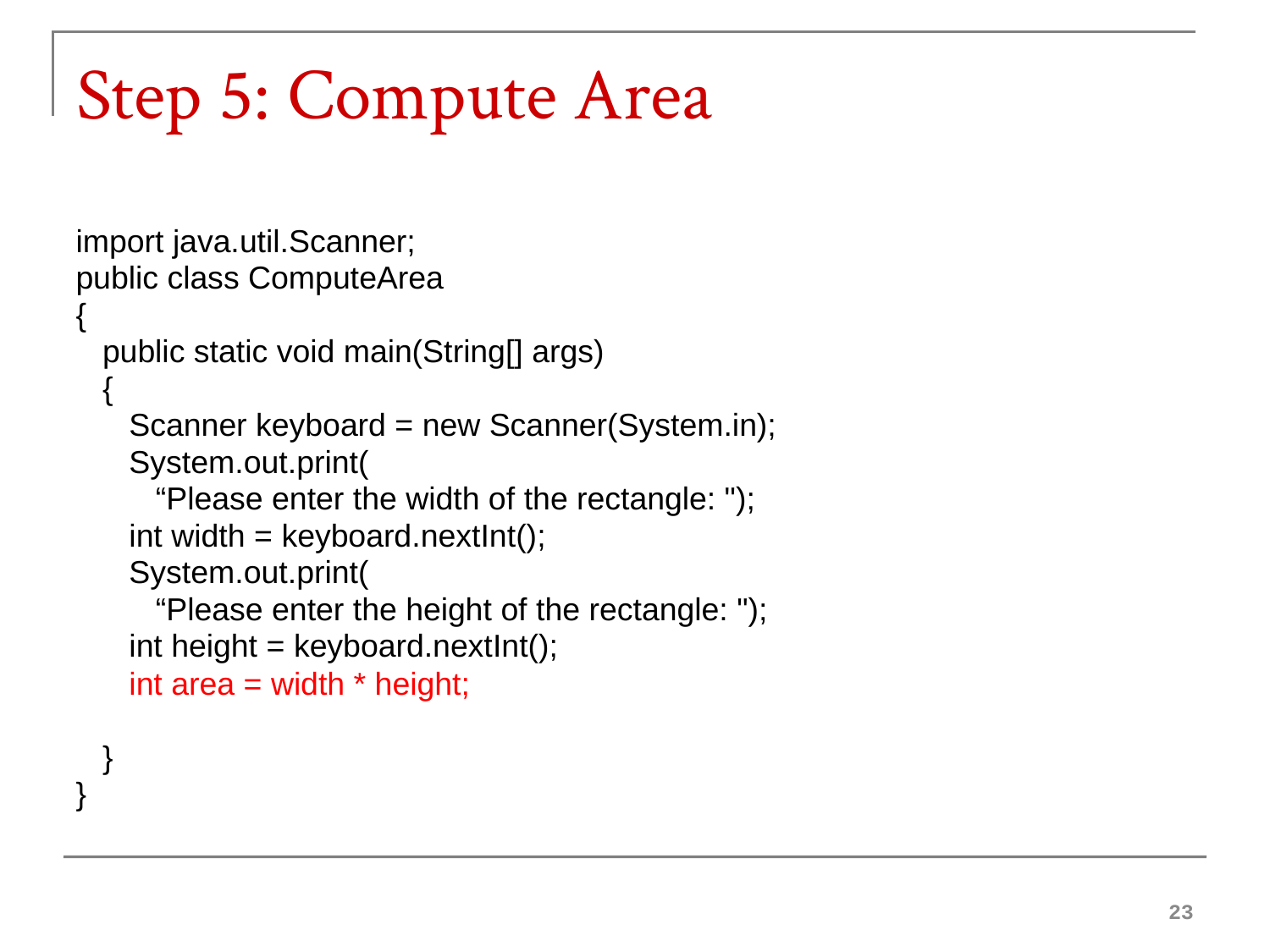

# Step 5: Compute Area
import java.util.Scanner;
public class ComputeArea
{
   public static void main(String[] args)
   {
      Scanner keyboard = new Scanner(System.in);
      System.out.print(
         “Please enter the width of the rectangle: ");
      int width = keyboard.nextInt();
      System.out.print(
         “Please enter the height of the rectangle: ");
      int height = keyboard.nextInt();
      int area = width * height;

   }
}
23